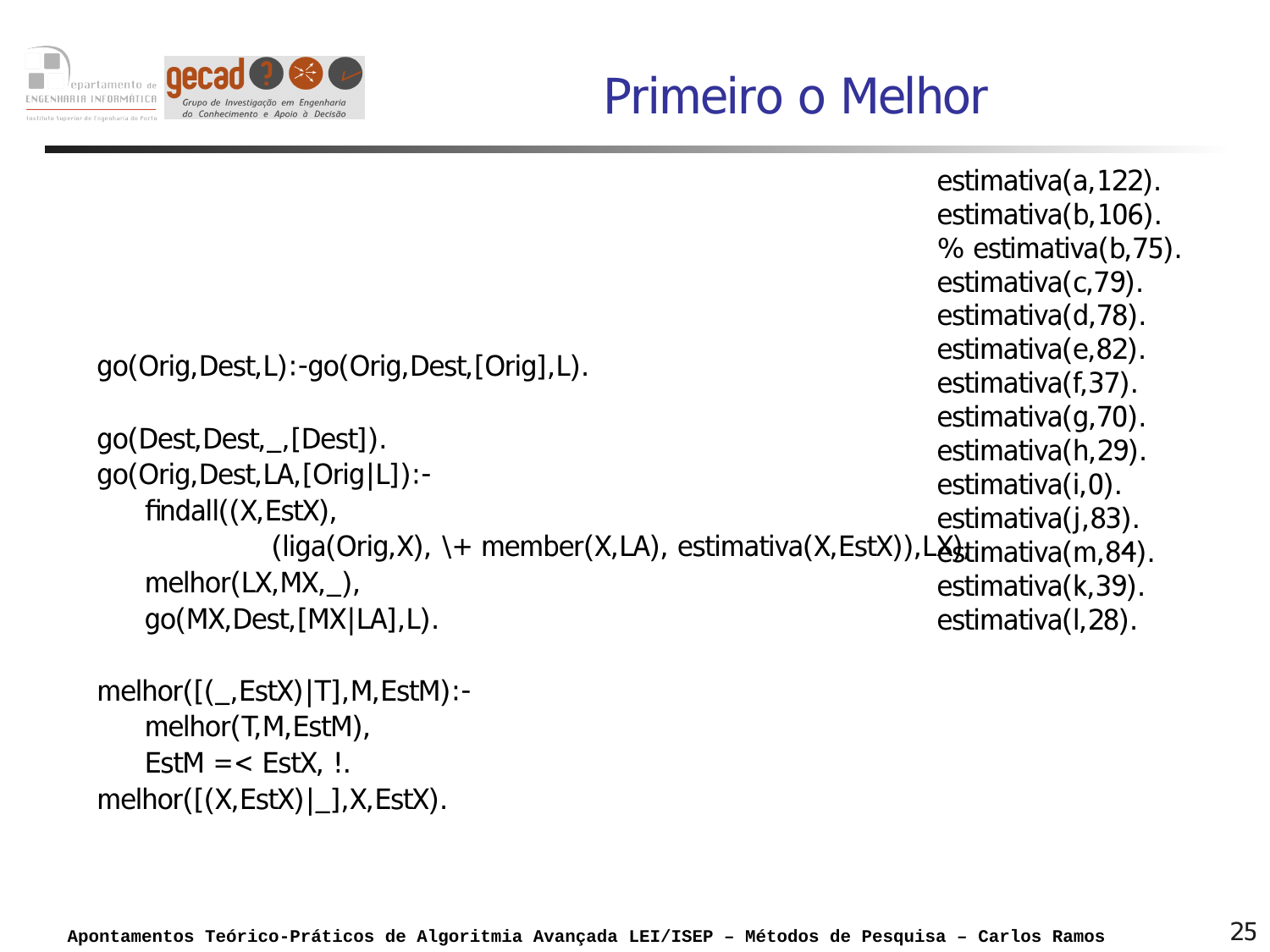

# Primeiro o Melhor
estimativa(a,122).
estimativa(b,106).
% estimativa(b,75).
estimativa(c,79).
estimativa(d,78).
estimativa(e,82).
estimativa(f,37).
estimativa(g,70).
estimativa(h,29).
estimativa(i,0).
estimativa(j,83).
estimativa(m,84).
estimativa(k,39).
estimativa(l,28).
go(Orig,Dest,L):-go(Orig,Dest,[Orig],L).

go(Dest,Dest,_,[Dest]).
go(Orig,Dest,LA,[Orig|L]):-
	findall((X,EstX),
		(liga(Orig,X), \+ member(X,LA), estimativa(X,EstX)),LX),
	melhor(LX,MX,_),
	go(MX,Dest,[MX|LA],L).

melhor([(_,EstX)|T],M,EstM):-
	melhor(T,M,EstM),
	EstM =< EstX, !.
melhor([(X,EstX)|_],X,EstX).

25